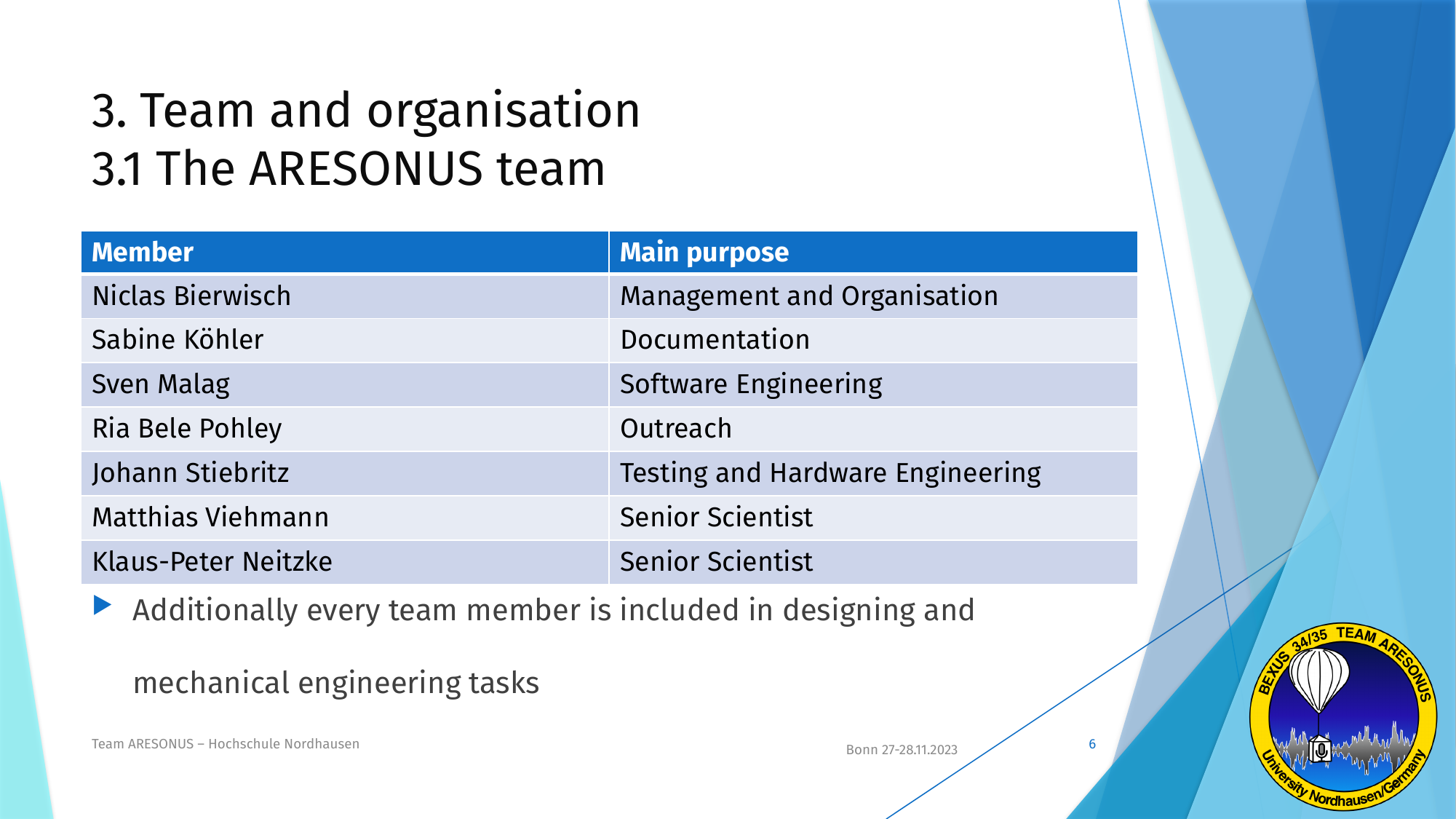

# 3. Team and organisation 3.1 The ARESONUS team
| Member | Main purpose |
| --- | --- |
| Niclas Bierwisch | Management and Organisation |
| Sabine Köhler | Documentation |
| Sven Malag | Software Engineering |
| Ria Bele Pohley | Outreach |
| Johann Stiebritz | Testing and Hardware Engineering |
| Matthias Viehmann | Senior Scientist |
| Klaus-Peter Neitzke | Senior Scientist |

Additionally every team member is included in designing and mechanical engineering tasks
Team ARESONUS – Hochschule Nordhausen
6
 Bonn 27-28.11.2023